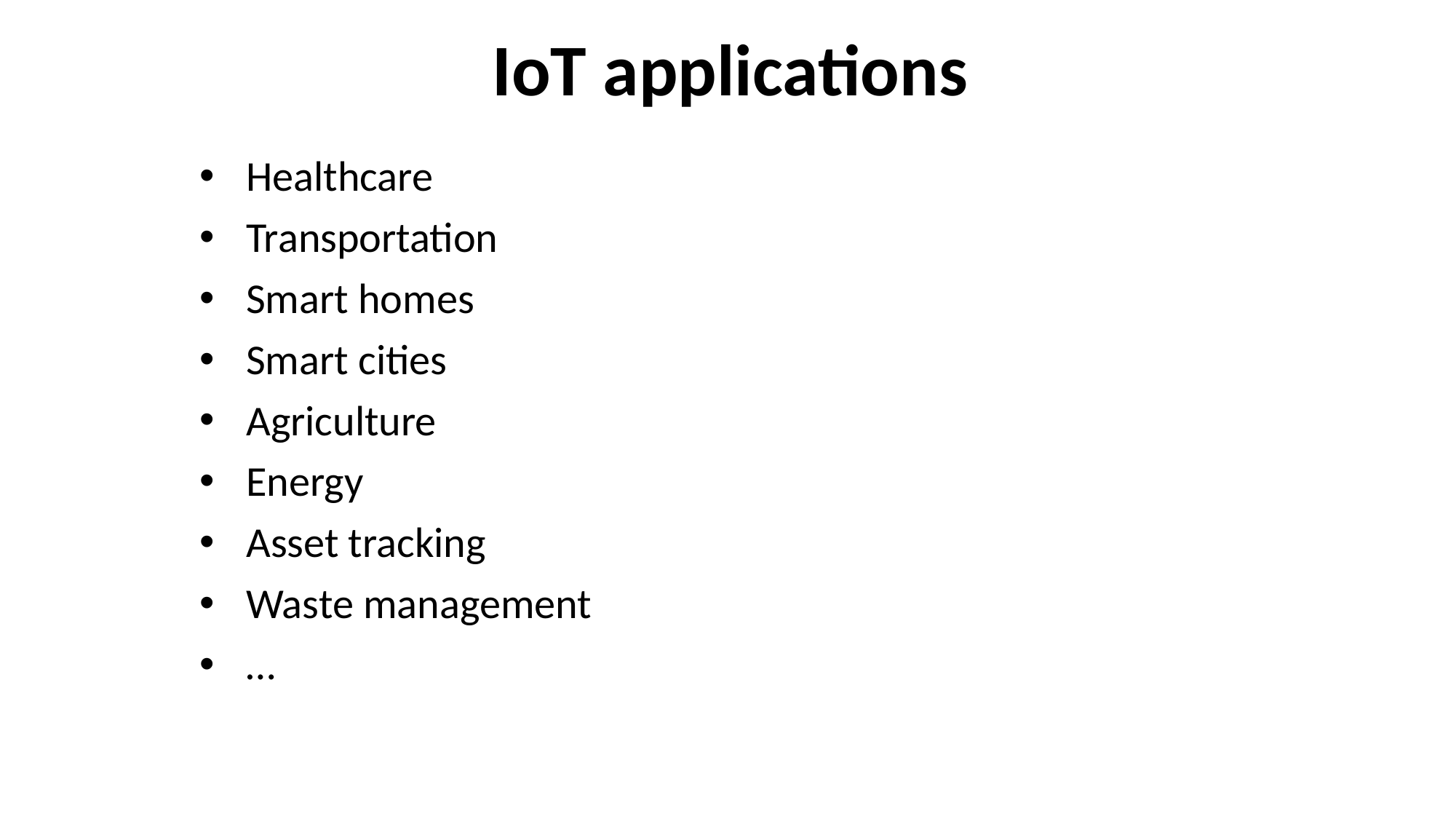

IoT applications
  Healthcare
  Transportation
  Smart homes
  Smart cities
  Agriculture
  Energy
  Asset tracking
  Waste management
  …